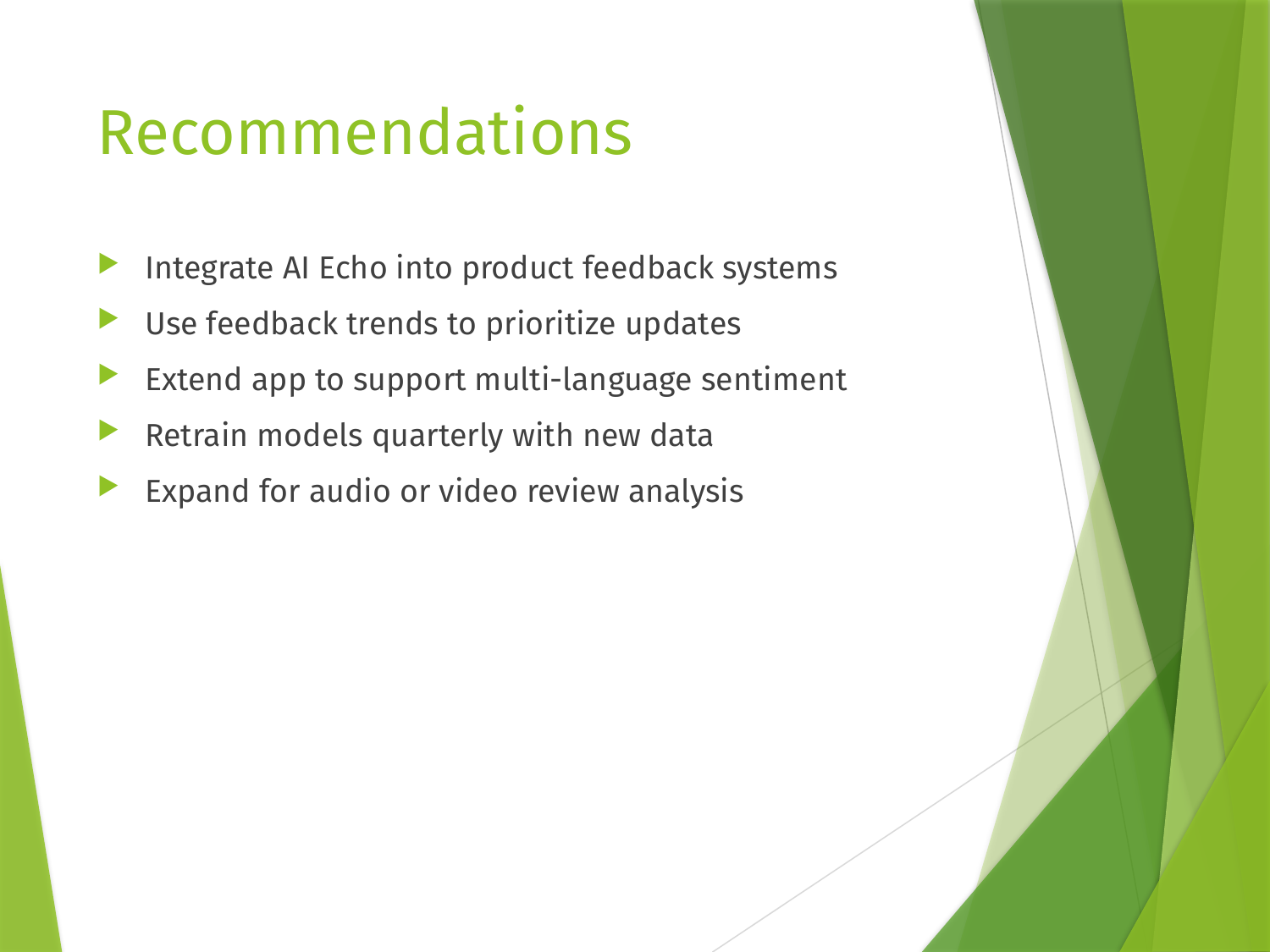

# Recommendations
Integrate AI Echo into product feedback systems
Use feedback trends to prioritize updates
Extend app to support multi-language sentiment
Retrain models quarterly with new data
Expand for audio or video review analysis